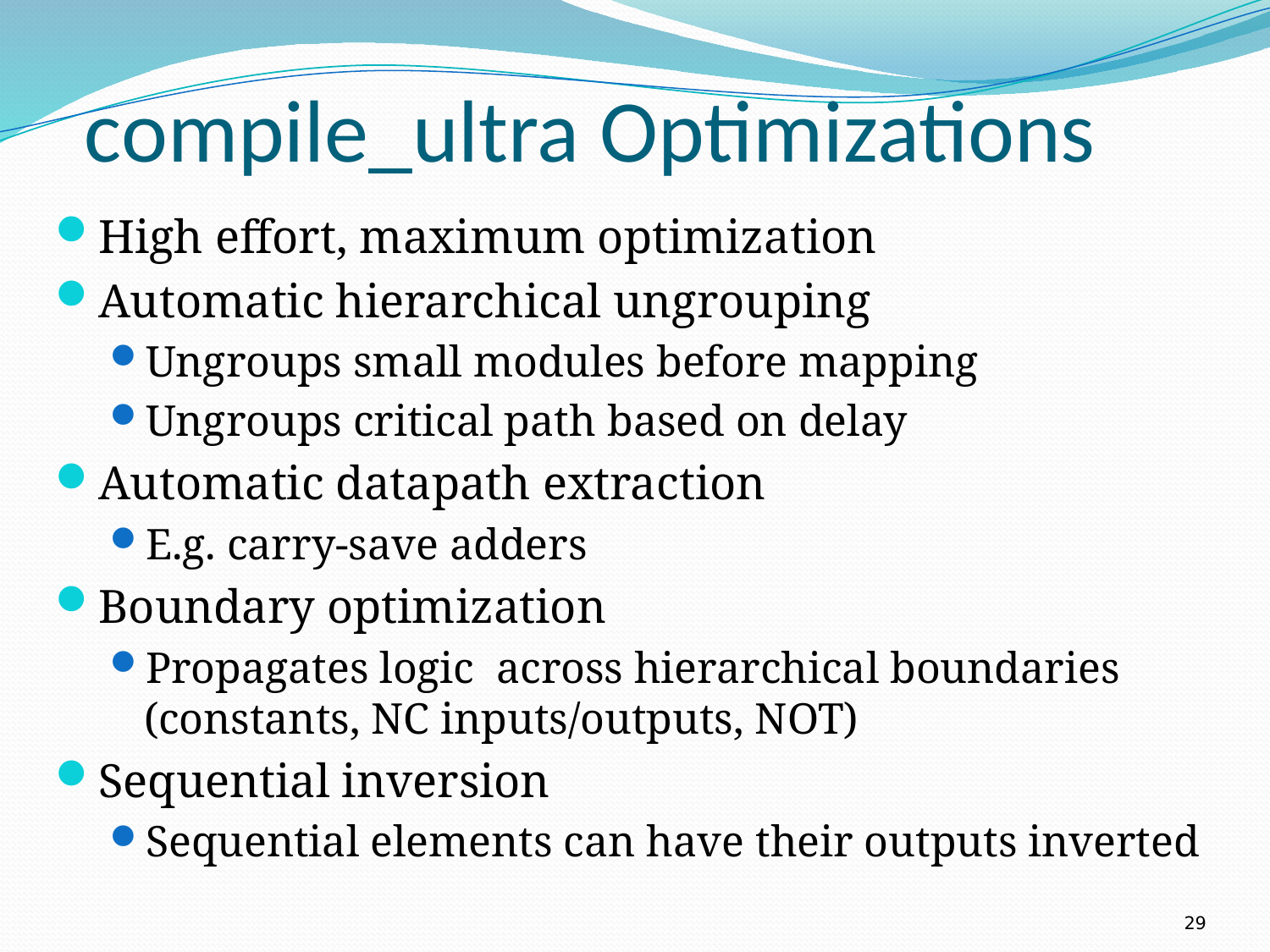

# compile_ultra Optimizations
High effort, maximum optimization
Automatic hierarchical ungrouping
Ungroups small modules before mapping
Ungroups critical path based on delay
Automatic datapath extraction
E.g. carry-save adders
Boundary optimization
Propagates logic  across hierarchical boundaries (constants, NC inputs/outputs, NOT)
Sequential inversion
Sequential elements can have their outputs inverted
29